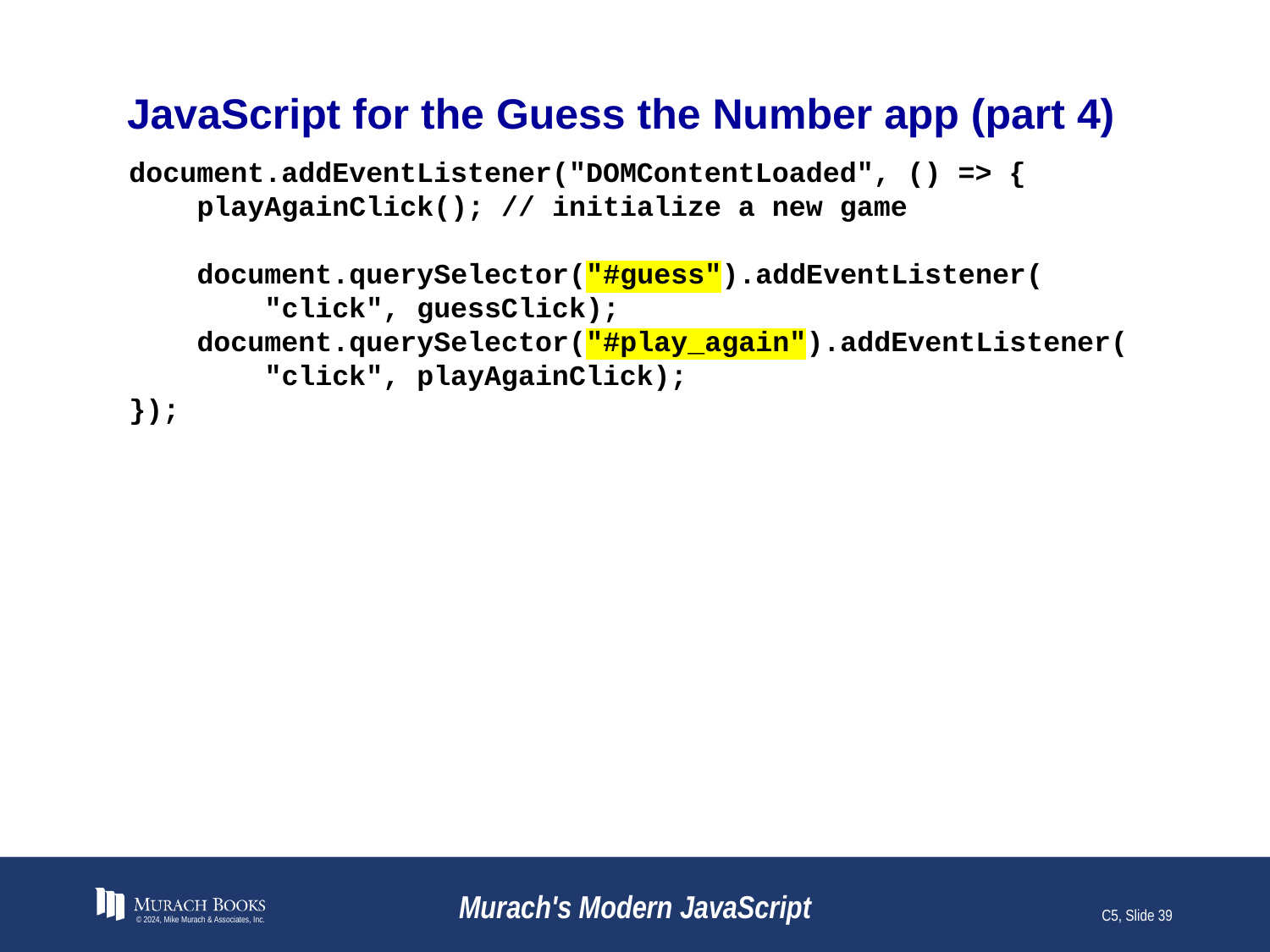

# JavaScript for the Guess the Number app (part 4)
document.addEventListener("DOMContentLoaded", () => {
    playAgainClick(); // initialize a new game

    document.querySelector("#guess").addEventListener(
        "click", guessClick);
    document.querySelector("#play_again").addEventListener(
        "click", playAgainClick);
});

© 2024, Mike Murach & Associates, Inc.
Murach's Modern JavaScript

C5, Slide 39